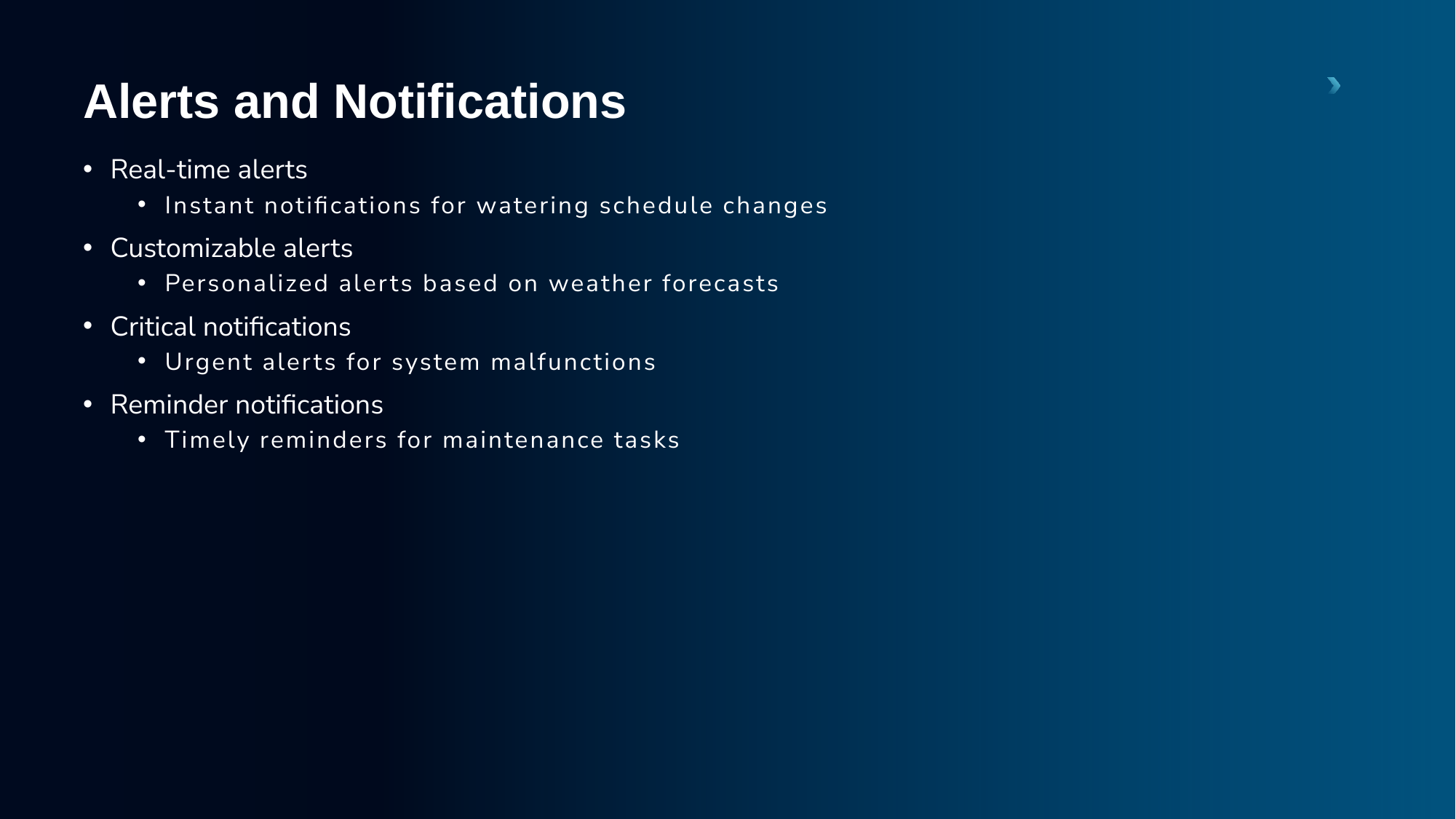

# Alerts and Notifications
Real-time alerts
Instant notifications for watering schedule changes
Customizable alerts
Personalized alerts based on weather forecasts
Critical notifications
Urgent alerts for system malfunctions
Reminder notifications
Timely reminders for maintenance tasks